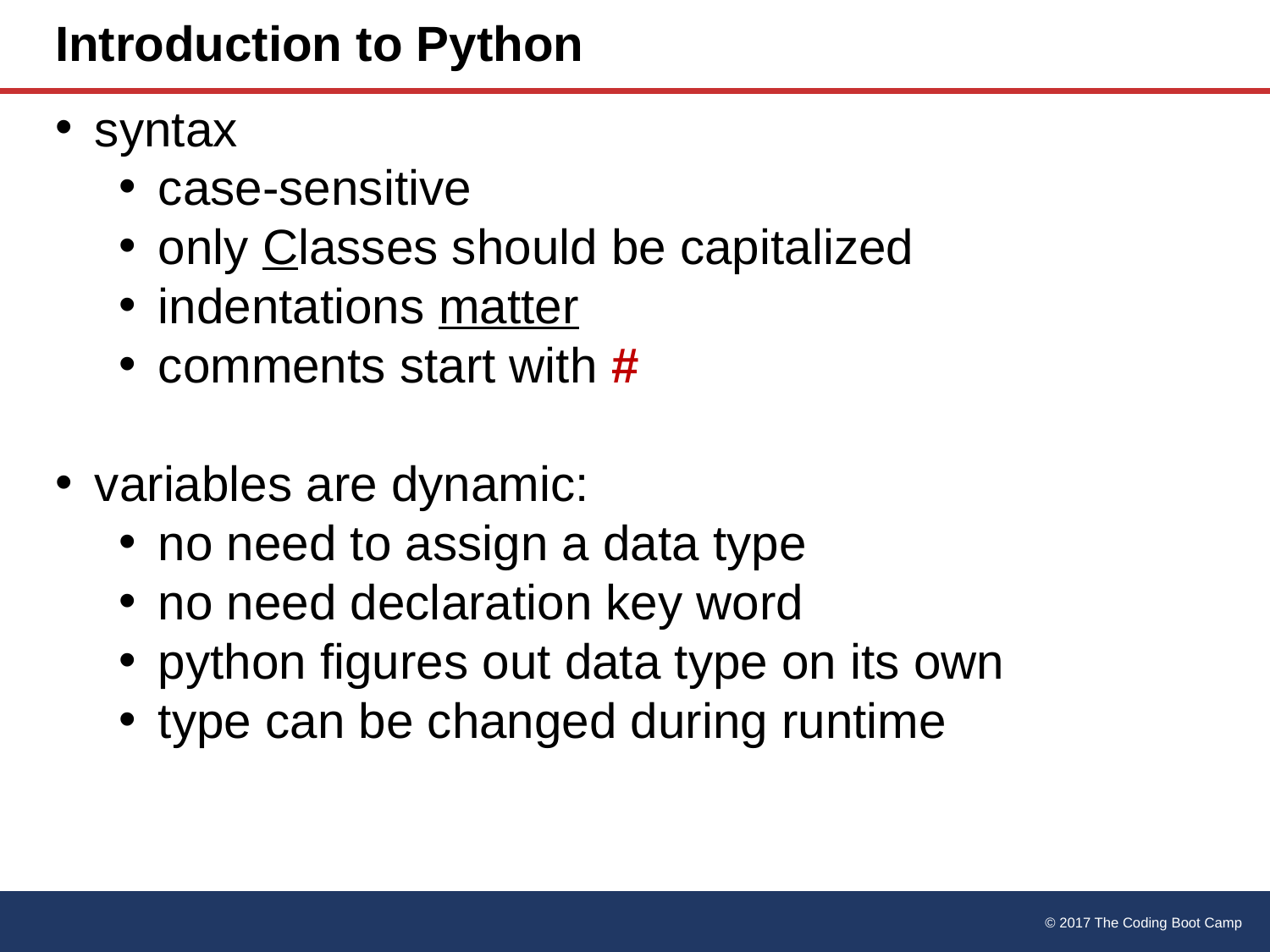

# Introduction to Python
syntax
case-sensitive
only Classes should be capitalized
indentations matter
comments start with #

variables are dynamic:
no need to assign a data type
no need declaration key word
python figures out data type on its own
type can be changed during runtime